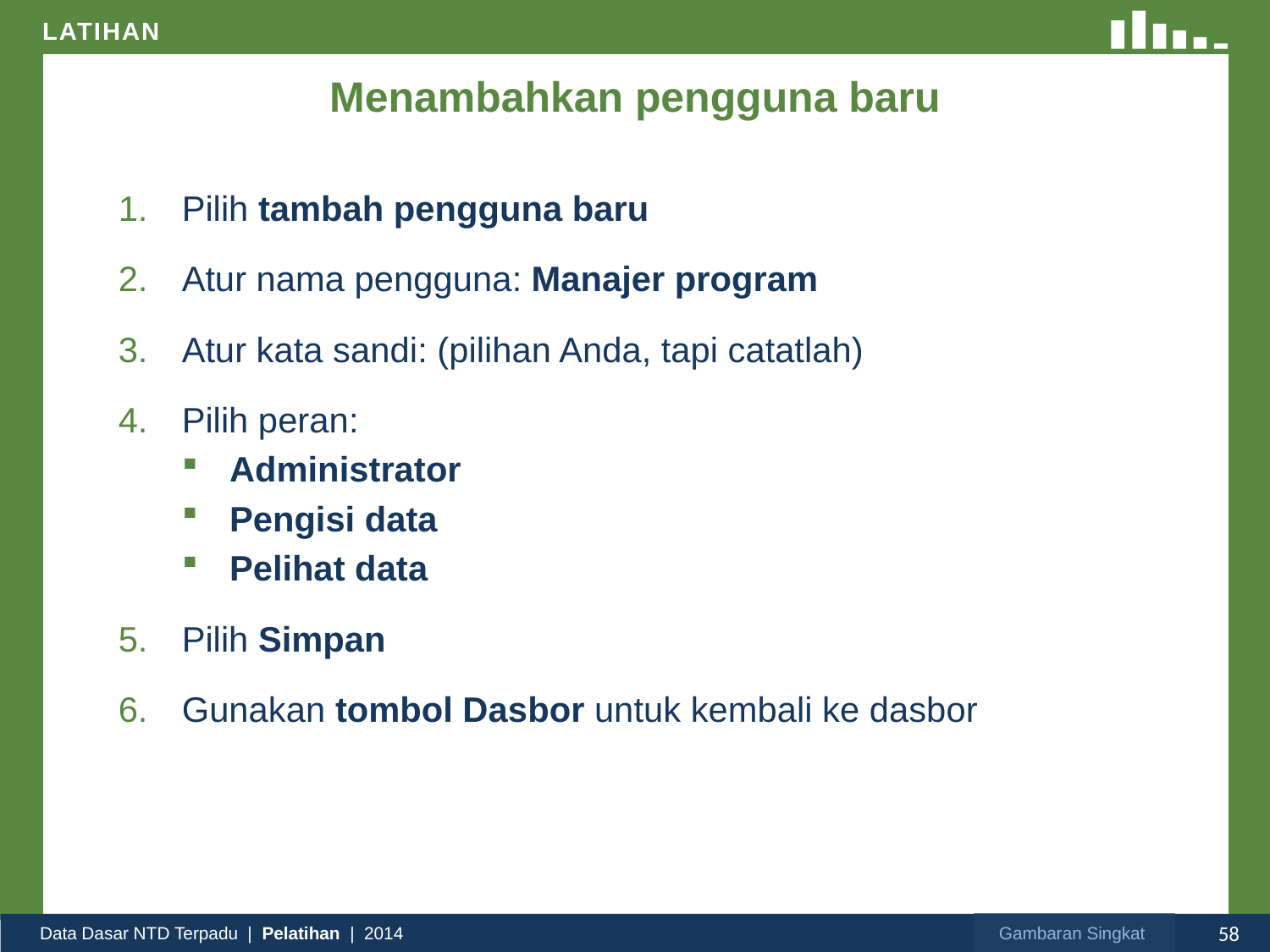

# Menambahkan pengguna baru
Pilih tambah pengguna baru
Atur nama pengguna: Manajer program
Atur kata sandi: (pilihan Anda, tapi catatlah)
Pilih peran:
Administrator
Pengisi data
Pelihat data
Pilih Simpan
Gunakan tombol Dasbor untuk kembali ke dasbor